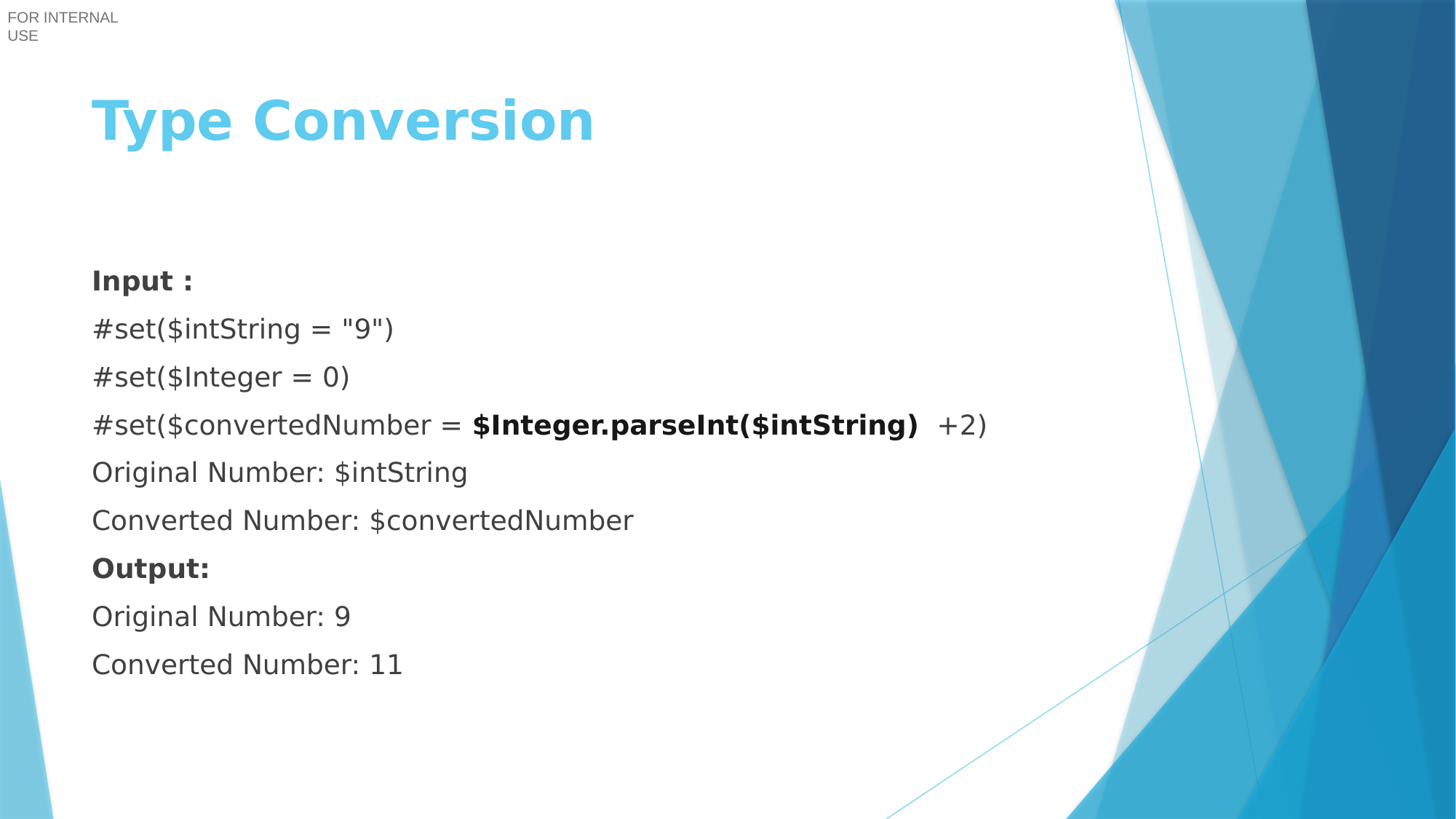

# Type Conversion
Input :
#set($intString = "9")
#set($Integer = 0)
#set($convertedNumber = $Integer.parseInt($intString)  +2)
Original Number: $intString
Converted Number: $convertedNumber
Output:
Original Number: 9
Converted Number: 11